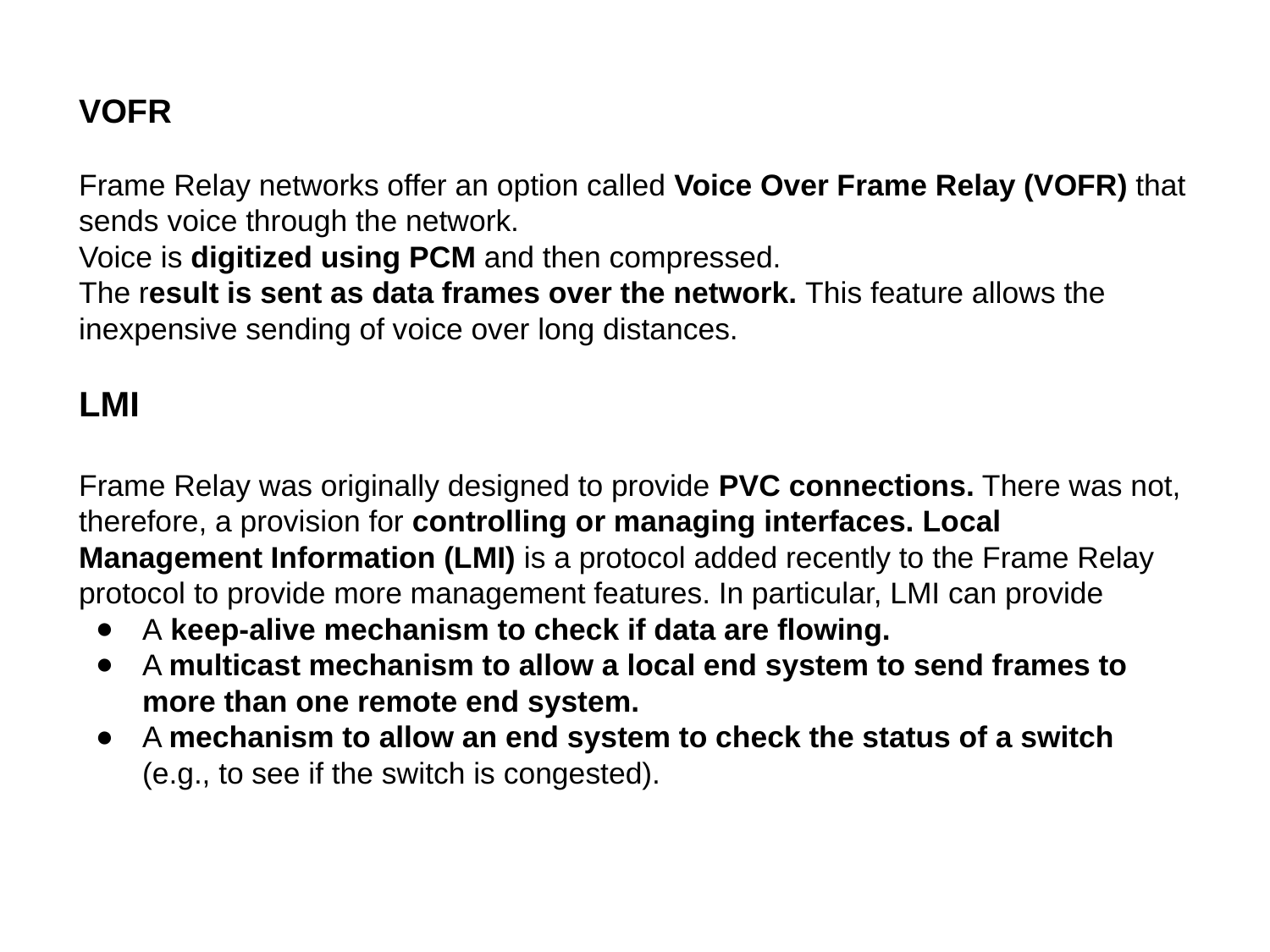

VOFR

Frame Relay networks offer an option called Voice Over Frame Relay (VOFR) that
sends voice through the network.
Voice is digitized using PCM and then compressed.
The result is sent as data frames over the network. This feature allows the inexpensive sending of voice over long distances.

LMI

Frame Relay was originally designed to provide PVC connections. There was not,
therefore, a provision for controlling or managing interfaces. Local Management Information (LMI) is a protocol added recently to the Frame Relay protocol to provide more management features. In particular, LMI can provide
A keep-alive mechanism to check if data are flowing.
A multicast mechanism to allow a local end system to send frames to more than one remote end system.
A mechanism to allow an end system to check the status of a switch (e.g., to see if the switch is congested).